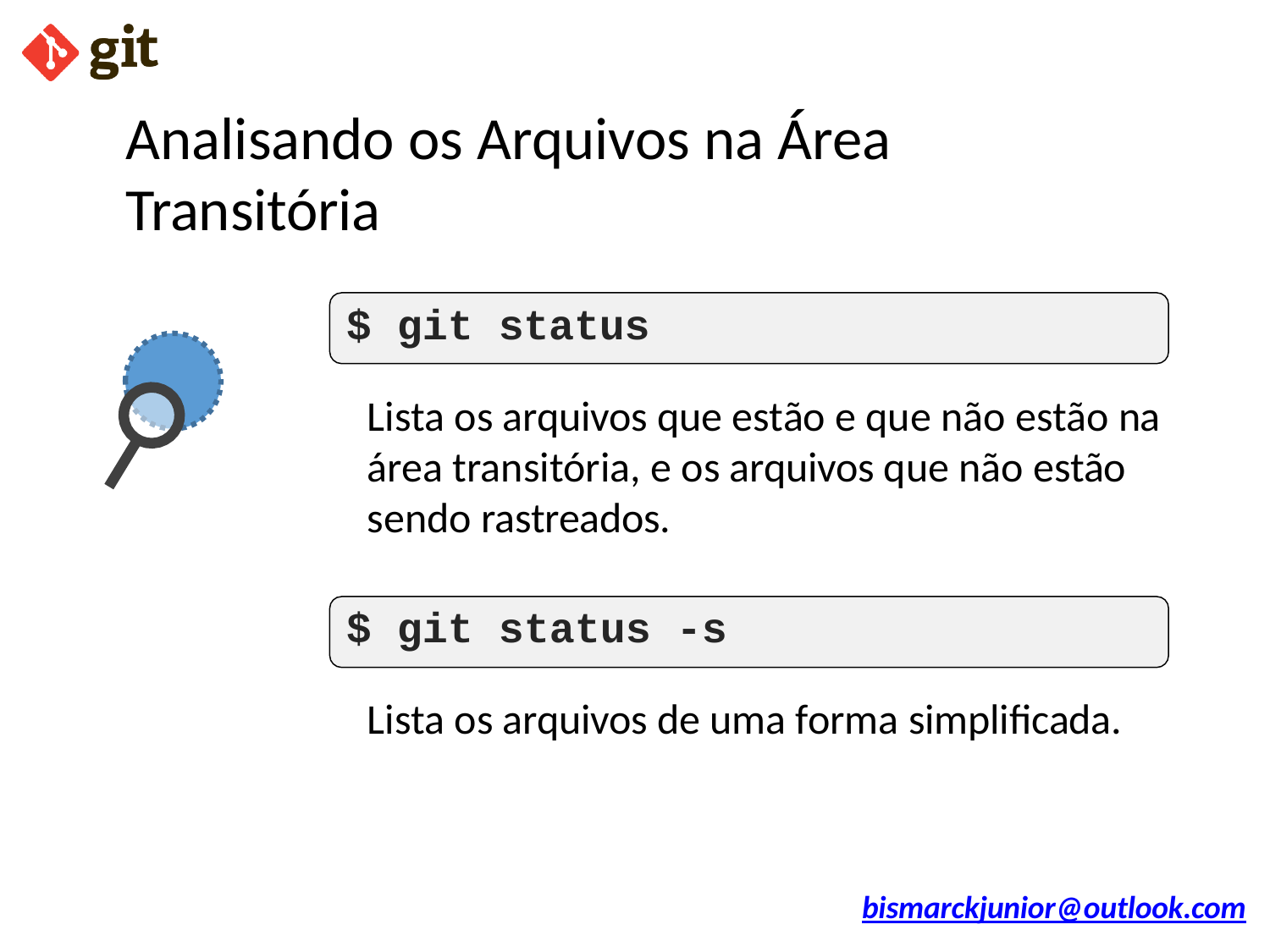

# Analisando os Arquivos na Área Transitória

$ git status
Lista os arquivos que estão e que não estão na área transitória, e os arquivos que não estão sendo rastreados.

$ git status -s
Lista os arquivos de uma forma simplificada.

bismarckjunior@outlook.com